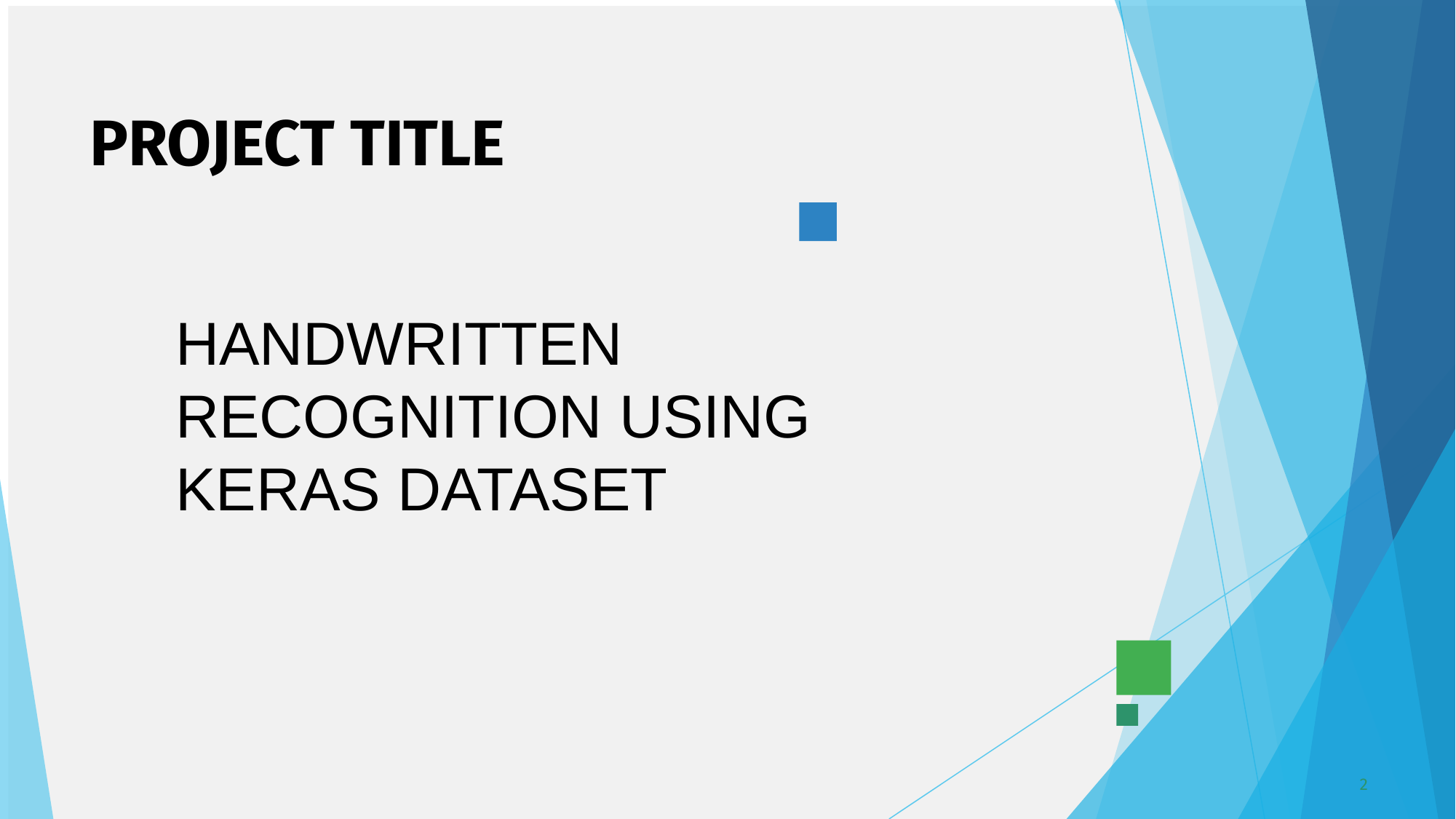

# PROJECT TITLE

HANDWRITTEN RECOGNITION USING KERAS DATASET

2